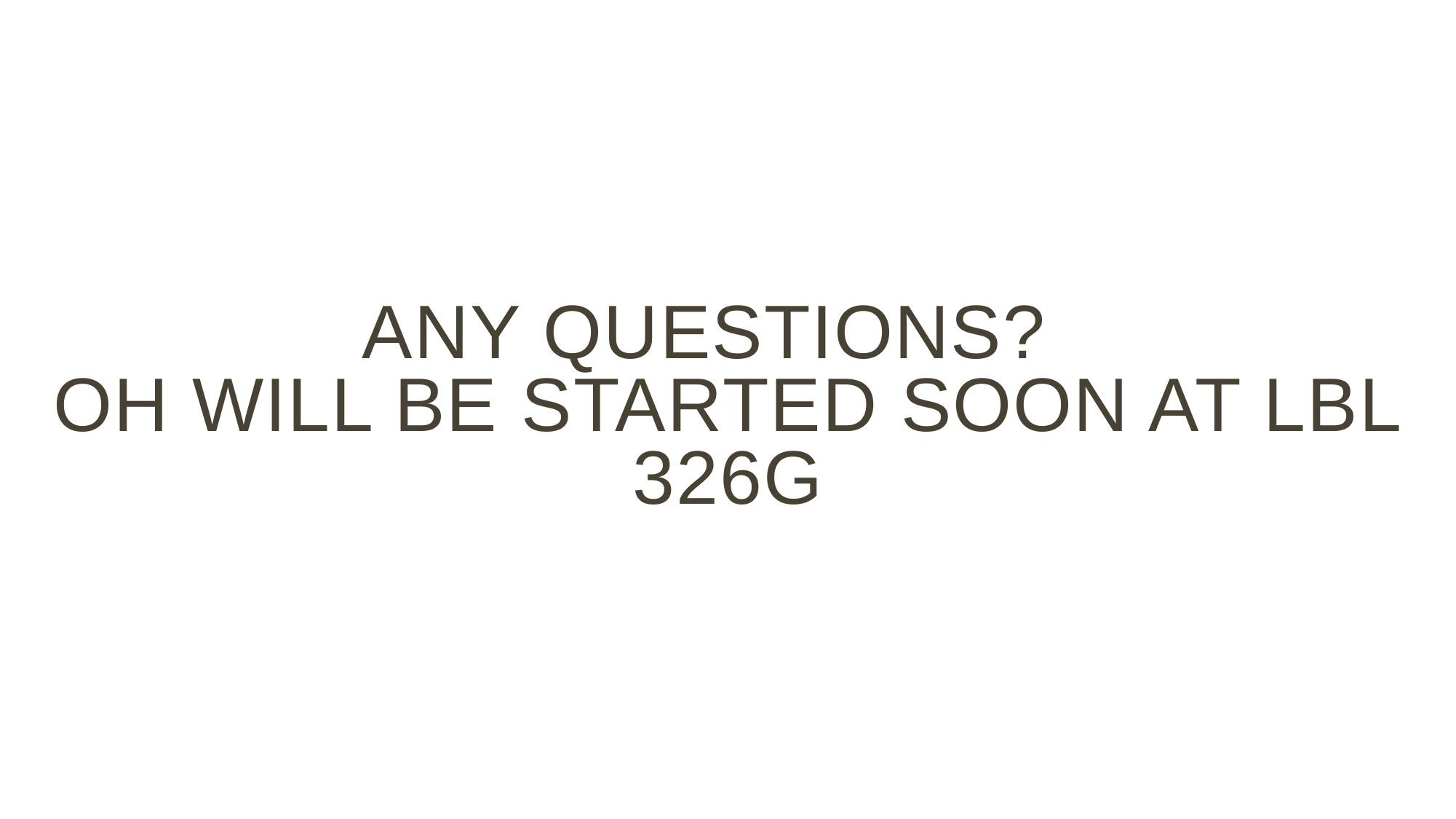

ANY QUESTIONS?
OH will be started soon at LBL 326G